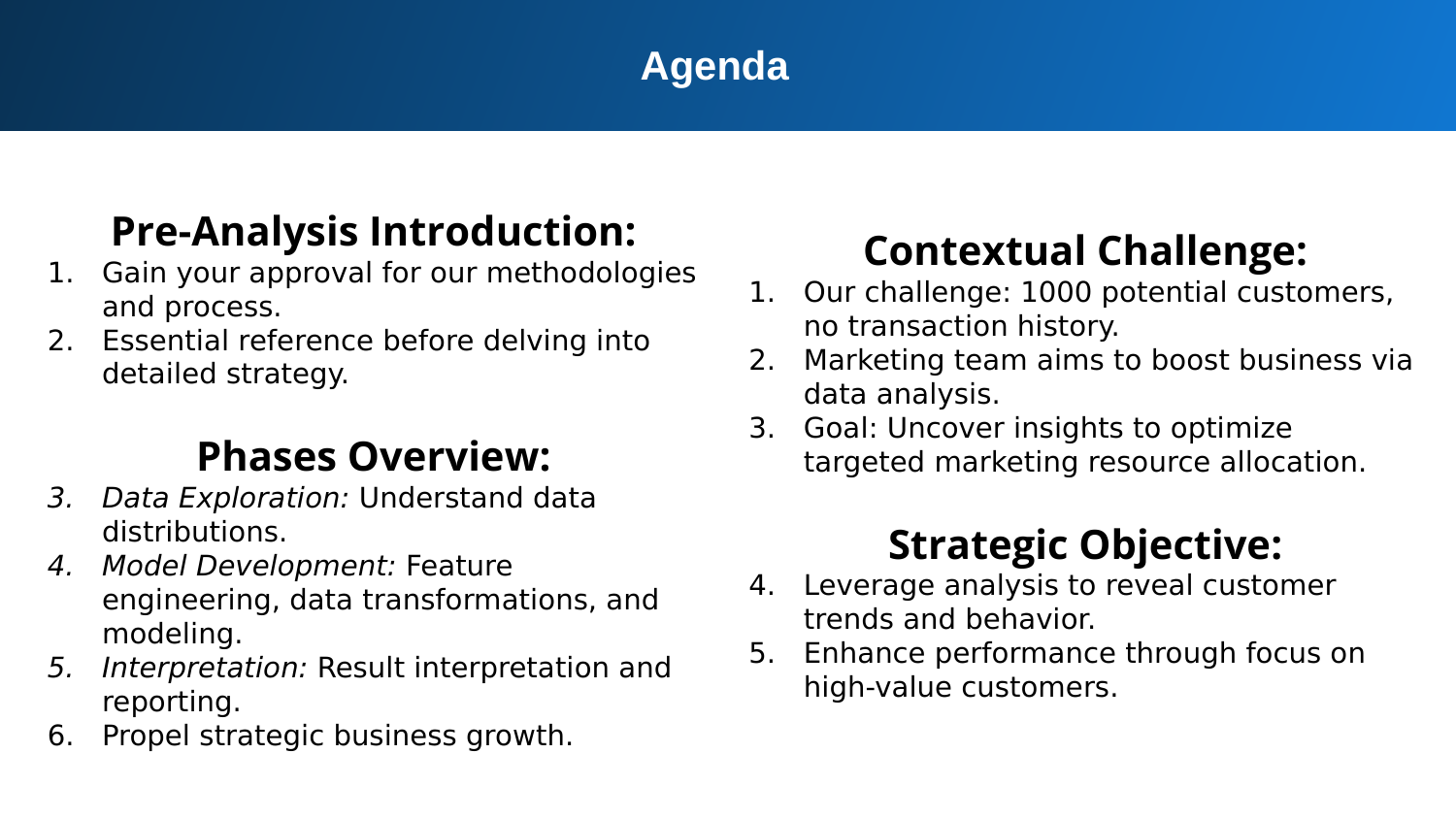

Agenda
Pre-Analysis Introduction:
Gain your approval for our methodologies and process.
Essential reference before delving into detailed strategy.

Phases Overview:
Data Exploration: Understand data distributions.
Model Development: Feature engineering, data transformations, and modeling.
Interpretation: Result interpretation and reporting.
Propel strategic business growth.
Contextual Challenge:
Our challenge: 1000 potential customers, no transaction history.
Marketing team aims to boost business via data analysis.
Goal: Uncover insights to optimize targeted marketing resource allocation.

Strategic Objective:
Leverage analysis to reveal customer trends and behavior.
Enhance performance through focus on high-value customers.